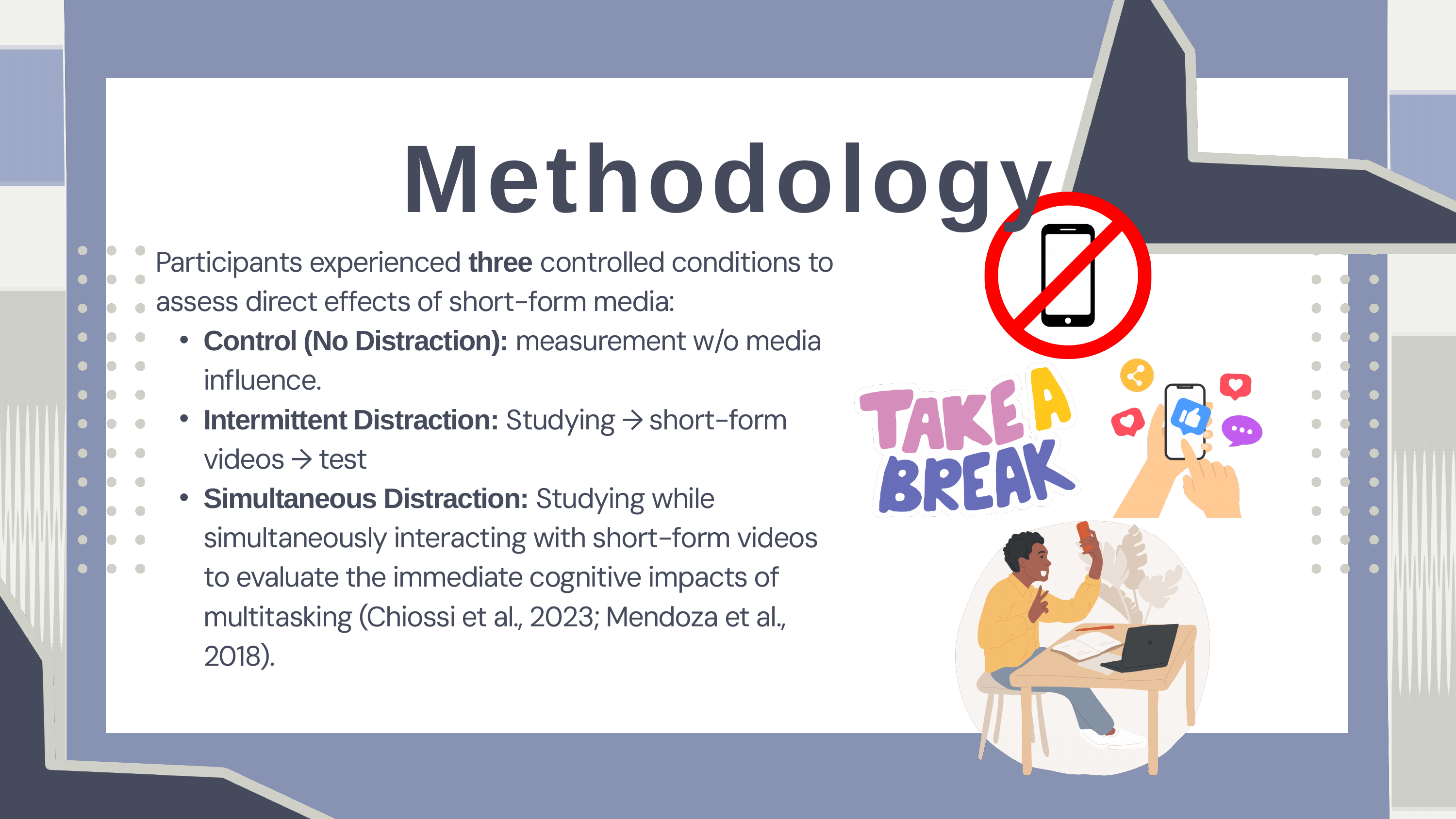

Methodology

Participants experienced three controlled conditions to assess direct effects of short-form media:
Control (No Distraction): measurement w/o media influence.
Intermittent Distraction: Studying → short-form videos → test
Simultaneous Distraction: Studying while simultaneously interacting with short-form videos to evaluate the immediate cognitive impacts of multitasking (Chiossi et al., 2023; Mendoza et al., 2018).